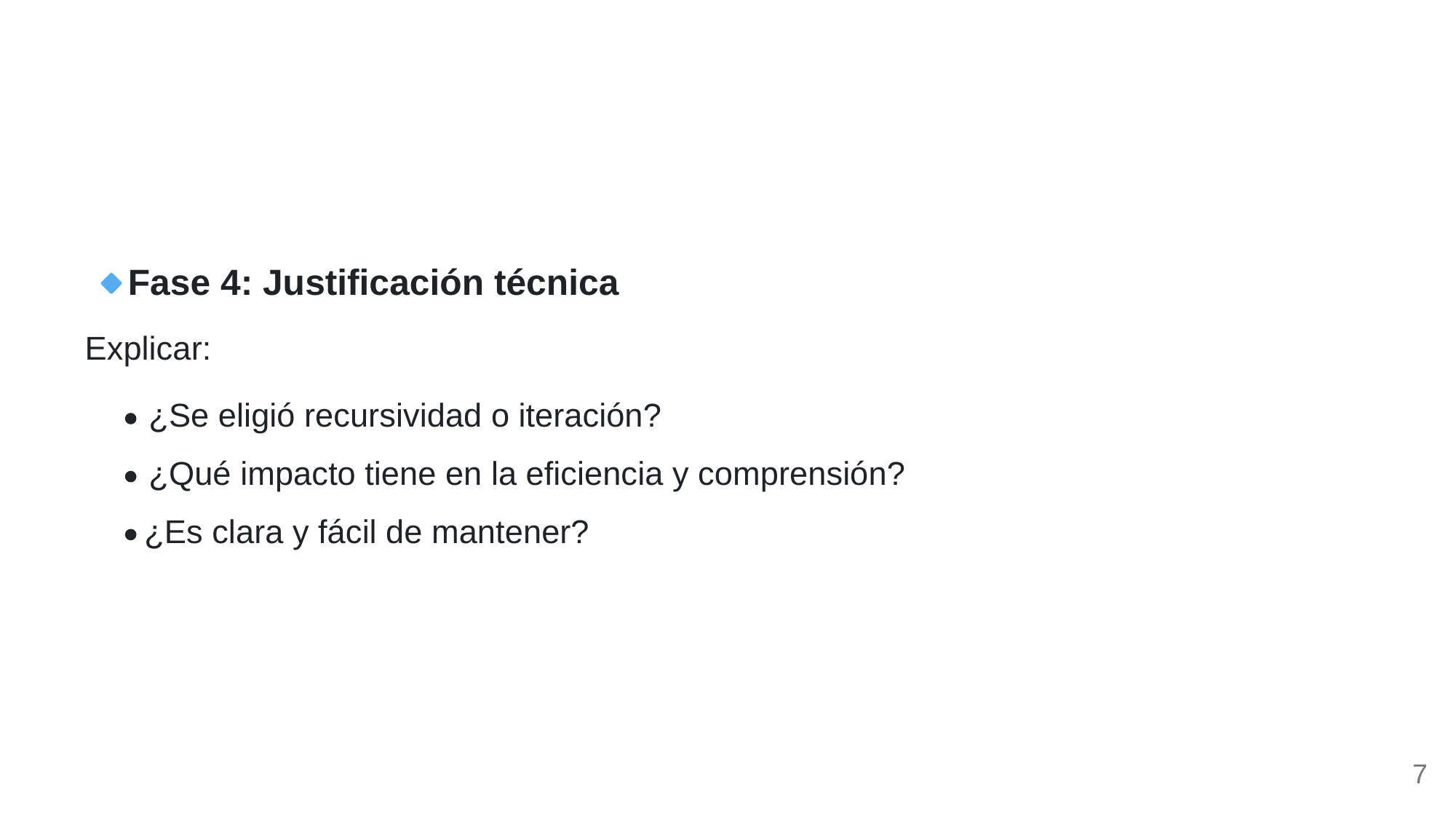

Fase 4: Justificación técnica

Explicar:
¿Se eligió recursividad o iteración?

¿Qué impacto tiene en la eficiencia y comprensión?

¿Es clara y fácil de mantener?

7